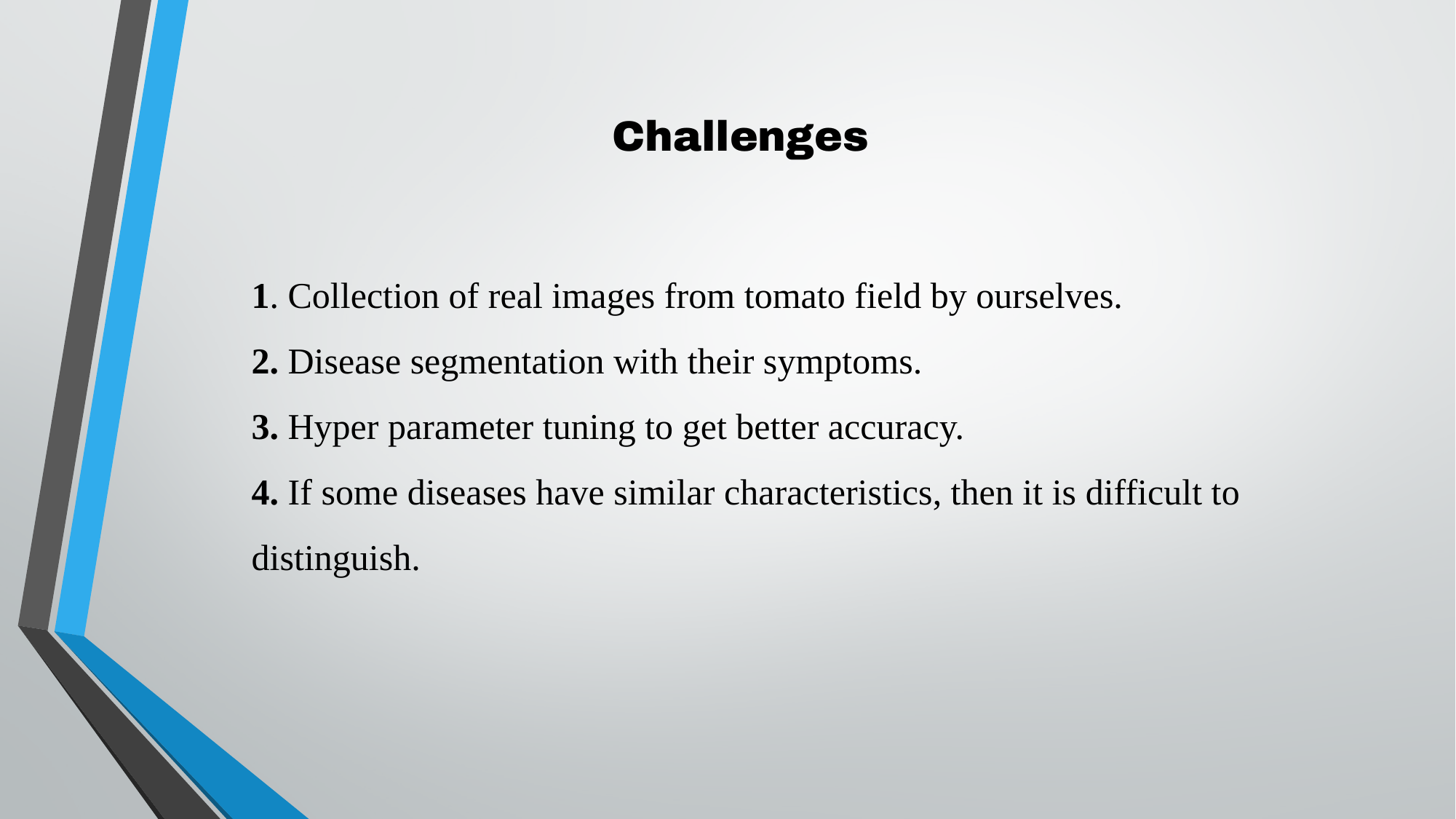

# Challenges
1. Collection of real images from tomato field by ourselves.
2. Disease segmentation with their symptoms.
3. Hyper parameter tuning to get better accuracy.
4. If some diseases have similar characteristics, then it is difficult to distinguish.